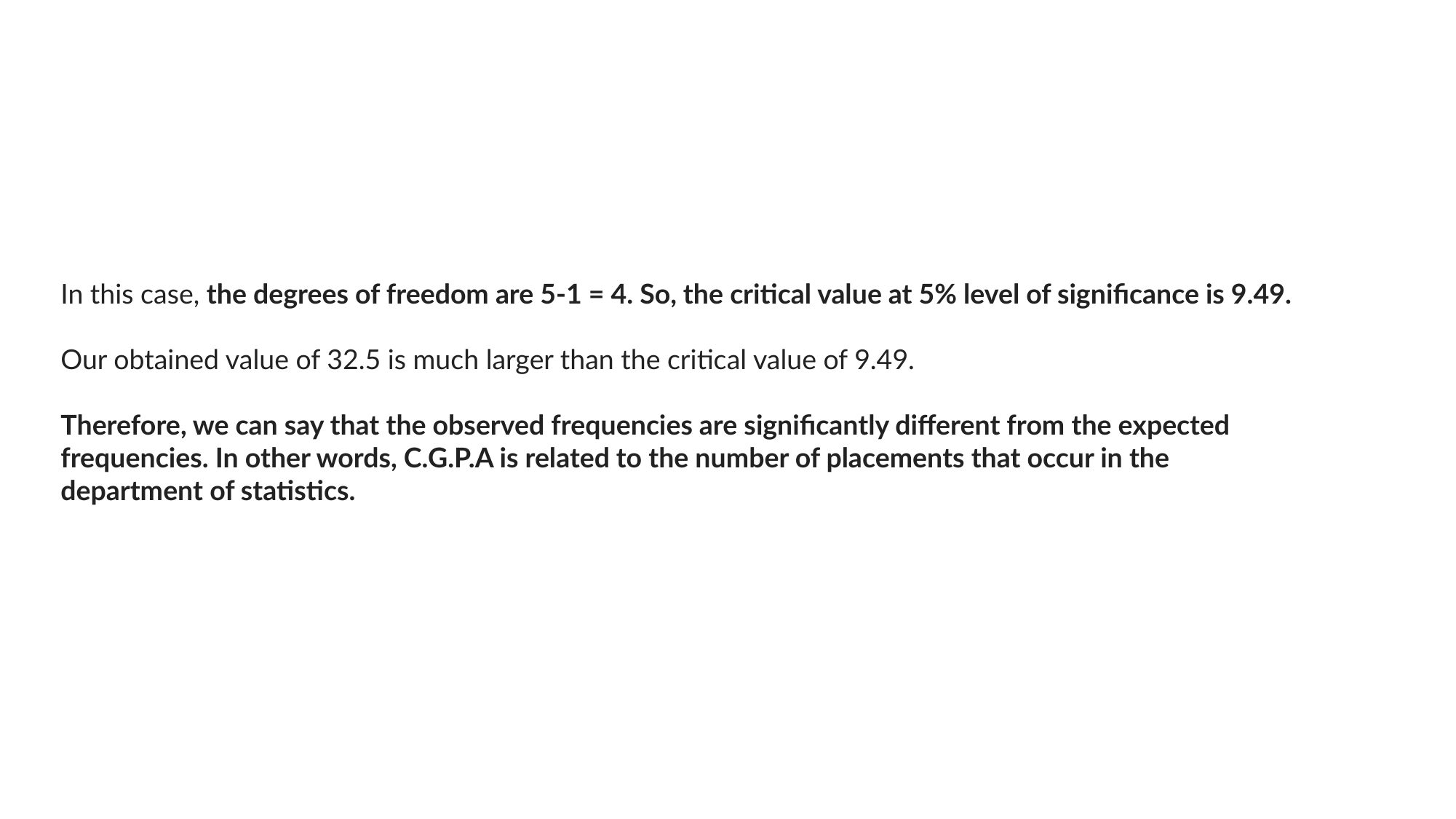

In this case, the degrees of freedom are 5-1 = 4. So, the critical value at 5% level of significance is 9.49.

Our obtained value of 32.5 is much larger than the critical value of 9.49.

Therefore, we can say that the observed frequencies are significantly different from the expected frequencies. In other words, C.G.P.A is related to the number of placements that occur in the department of statistics.